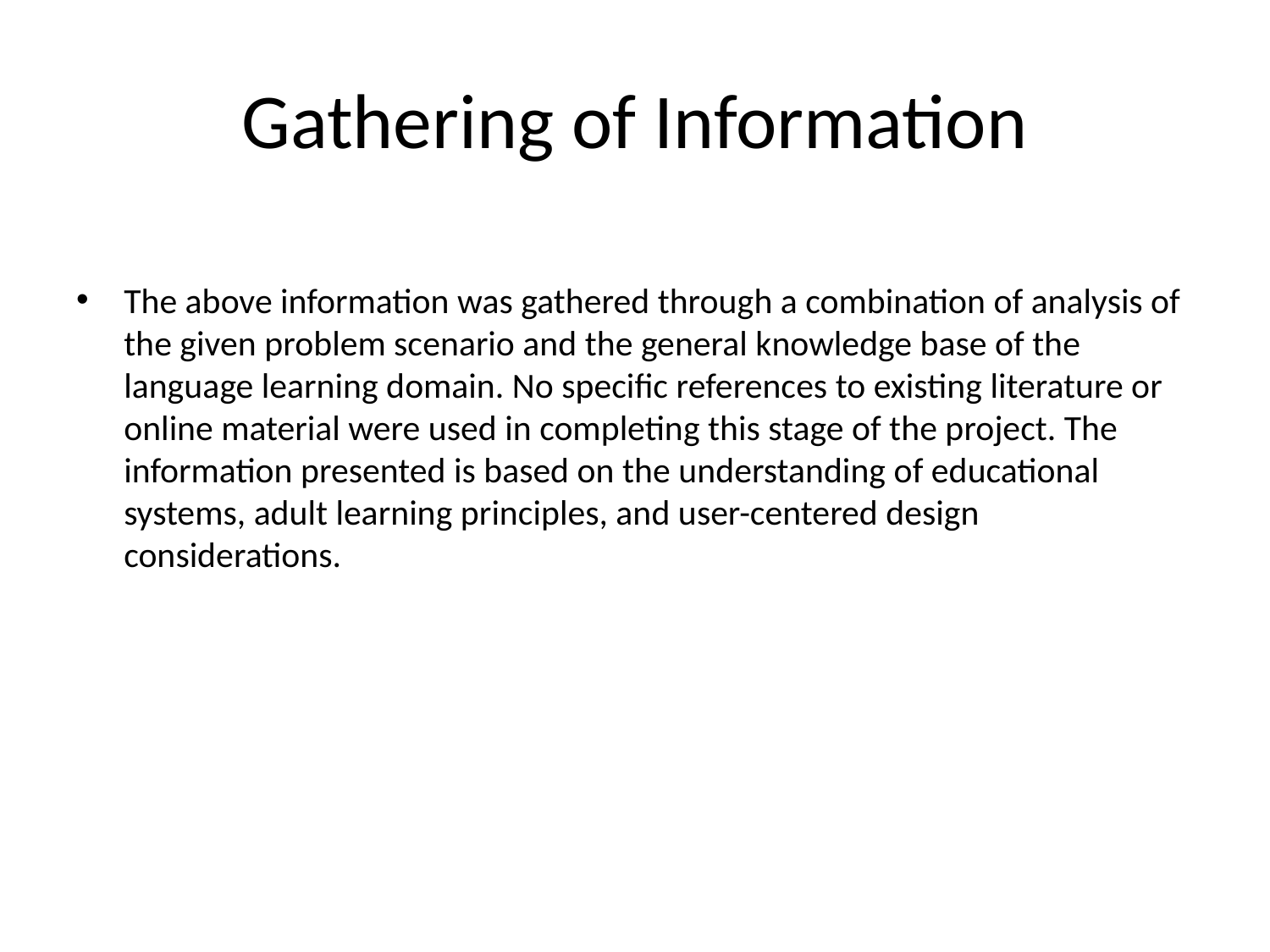

# Gathering of Information

The above information was gathered through a combination of analysis of the given problem scenario and the general knowledge base of the language learning domain. No specific references to existing literature or online material were used in completing this stage of the project. The information presented is based on the understanding of educational systems, adult learning principles, and user-centered design considerations.